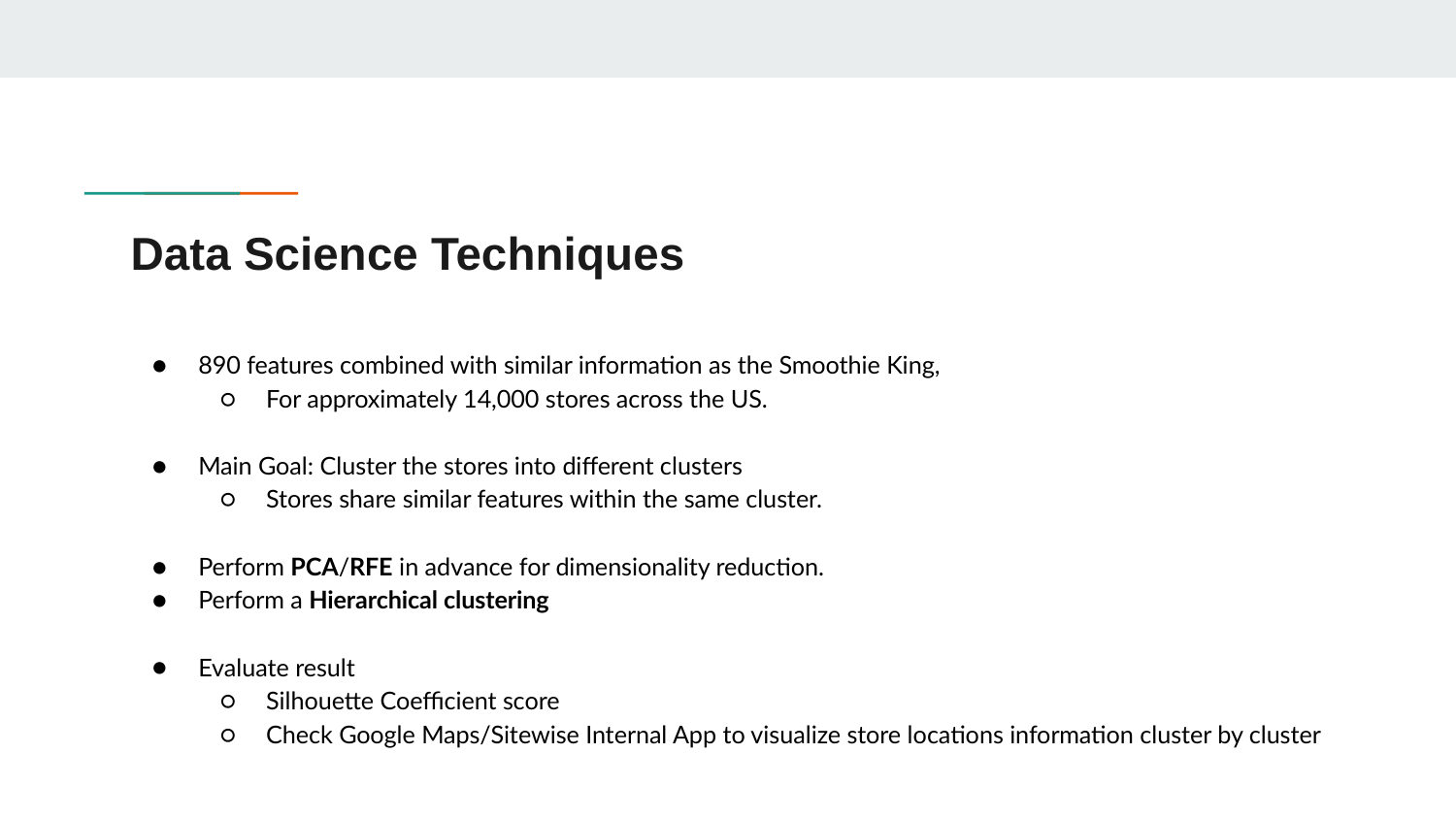

# Data Science Techniques
890 features combined with similar information as the Smoothie King,
For approximately 14,000 stores across the US.

Main Goal: Cluster the stores into different clusters
Stores share similar features within the same cluster.

Perform PCA/RFE in advance for dimensionality reduction.
Perform a Hierarchical clustering

Evaluate result
Silhouette Coefficient score
Check Google Maps/Sitewise Internal App to visualize store locations information cluster by cluster